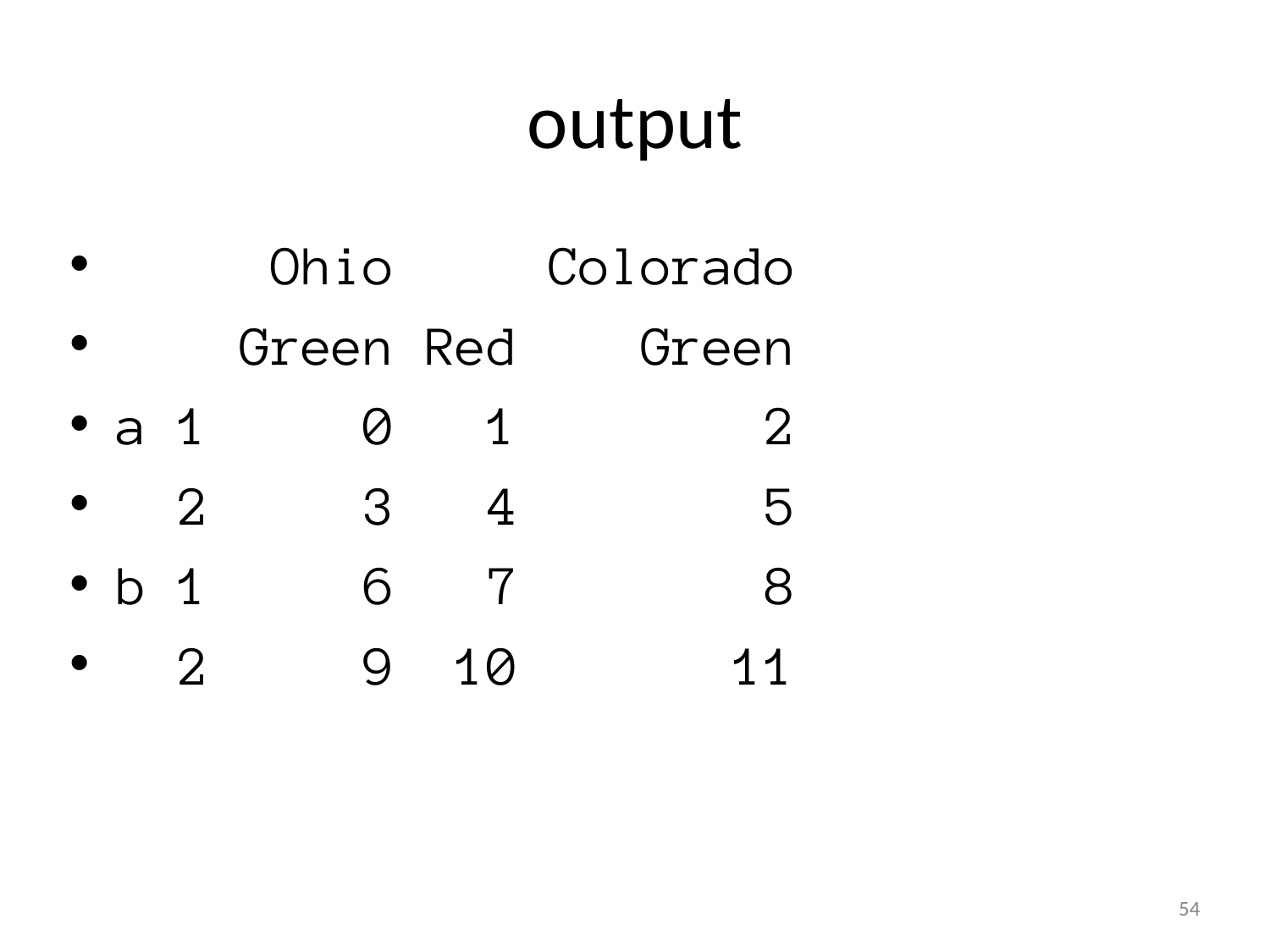

# output
     Ohio     Colorado
    Green Red    Green
a 1     0   1        2
  2     3   4        5
b 1     6   7        8
  2     9  10       11
54